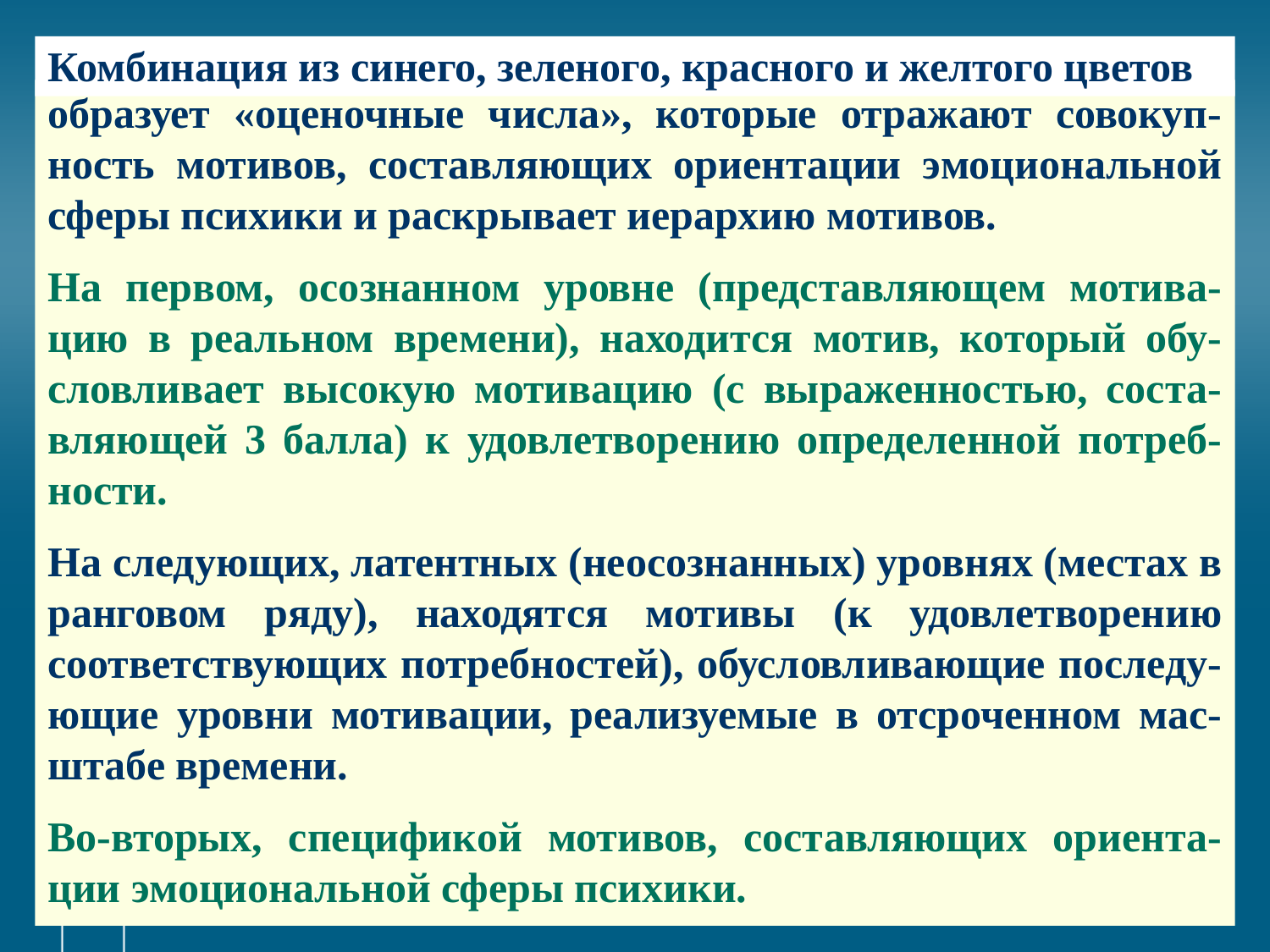

# Комбинация из синего, зеленого, красного и желтого цветов
образует «оценочные числа», которые отражают совокуп-ность мотивов, составляющих ориентации эмоциональной сферы психики и раскрывает иерархию мотивов.
На первом, осознанном уровне (представляющем мотива-цию в реальном времени), находится мотив, который обу-словливает высокую мотивацию (с выраженностью, соста-вляющей 3 балла) к удовлетворению определенной потреб-ности.
На следующих, латентных (неосознанных) уровнях (местах в ранговом ряду), находятся мотивы (к удовлетворению соответствующих потребностей), обусловливающие последу-ющие уровни мотивации,	реализуемые в отсроченном мас-штабе времени.
Во-вторых, спецификой мотивов, составляющих ориента-ции эмоциональной сферы психики.